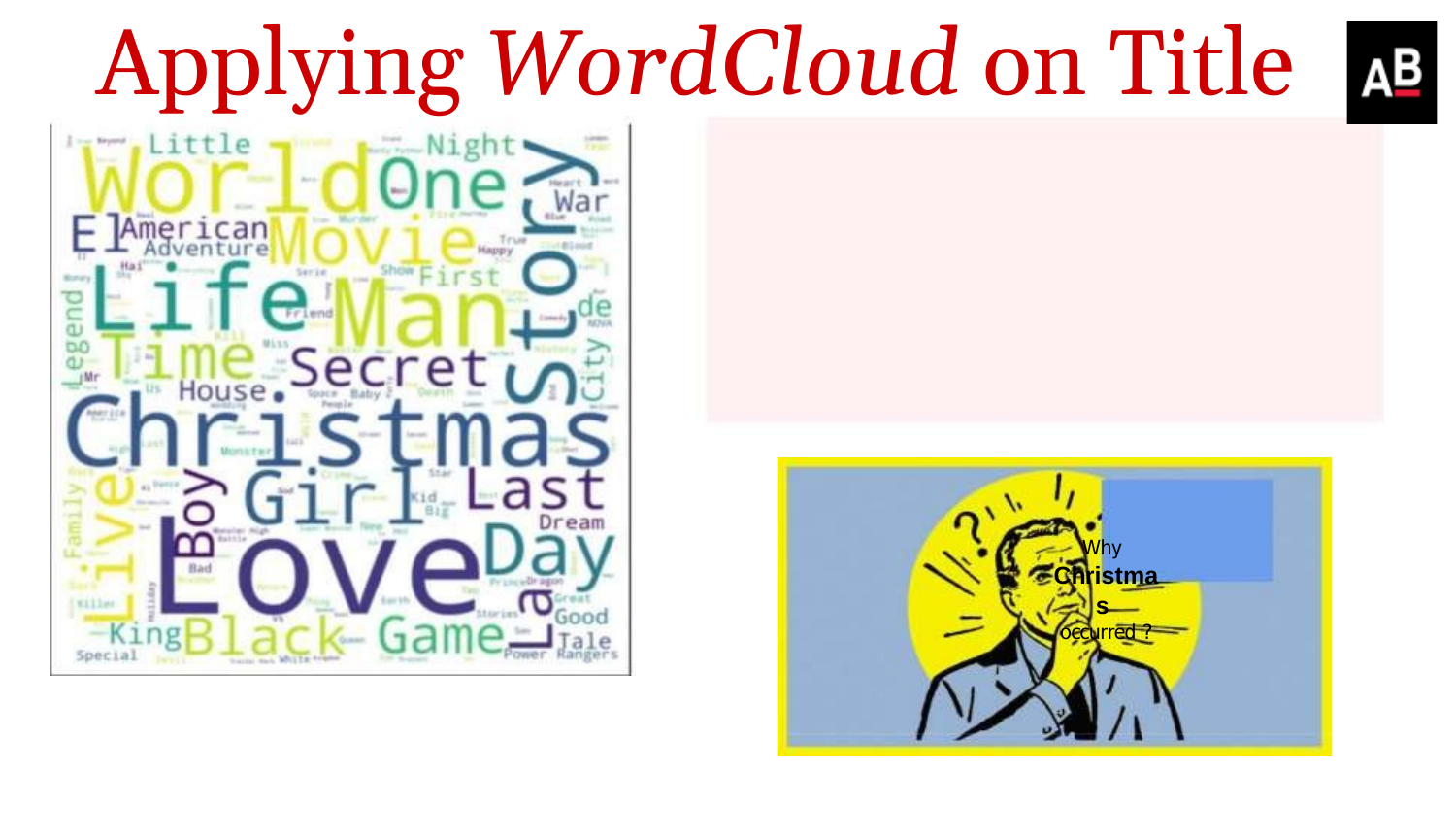

# Applying WordCloud on Title

Why  Christmas  occurred ?